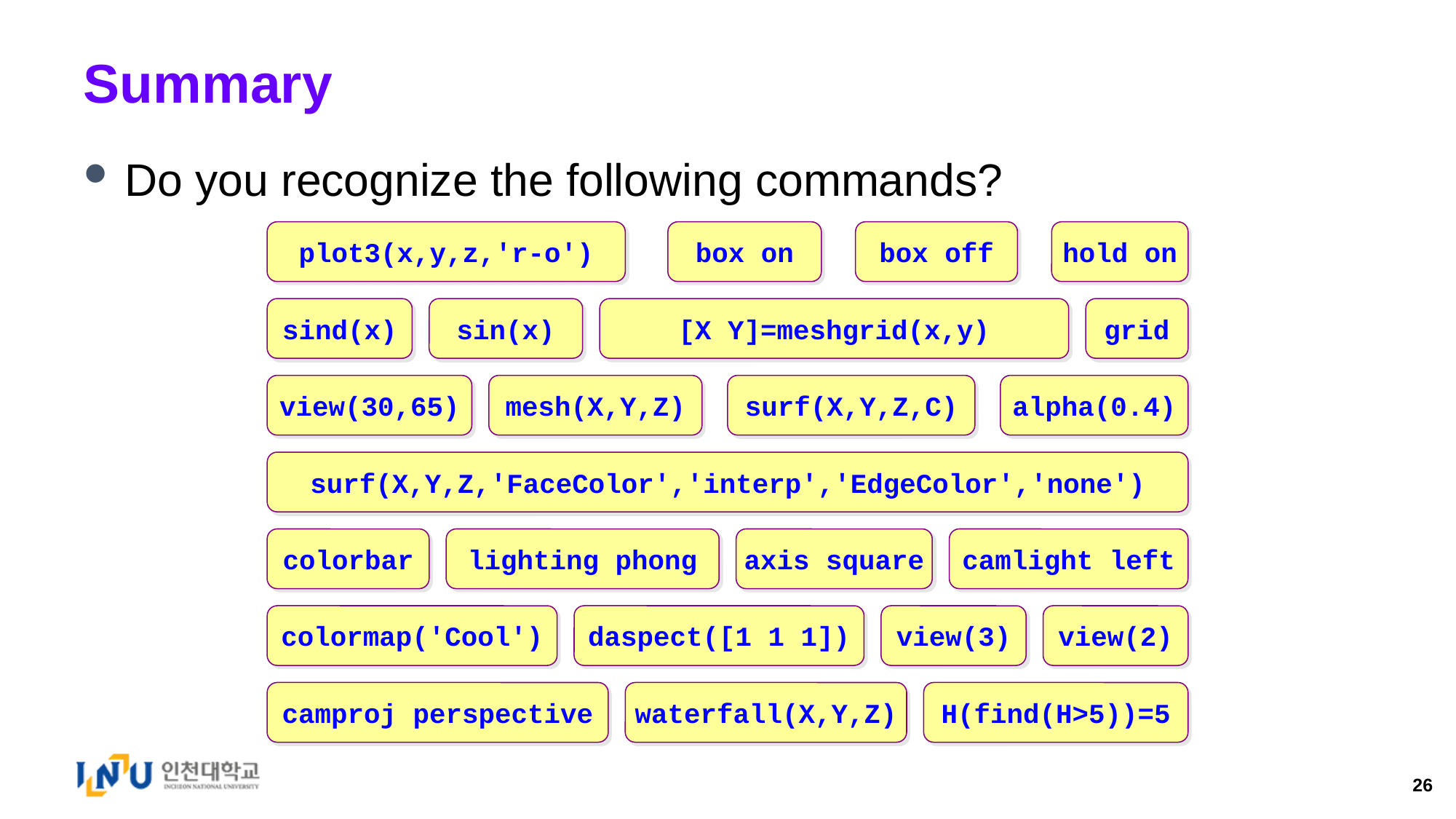

# Summary
Do you recognize the following commands?
plot3(x,y,z,'r-o')
box on
box off
hold on
sind(x)
sin(x)
[X Y]=meshgrid(x,y)
grid
view(30,65)
mesh(X,Y,Z)
surf(X,Y,Z,C)
alpha(0.4)
surf(X,Y,Z,'FaceColor','interp','EdgeColor','none')
colorbar
lighting phong
axis square
camlight left
colormap('Cool')
daspect([1 1 1])
view(3)
view(2)
camproj perspective
waterfall(X,Y,Z)
H(find(H>5))=5
26